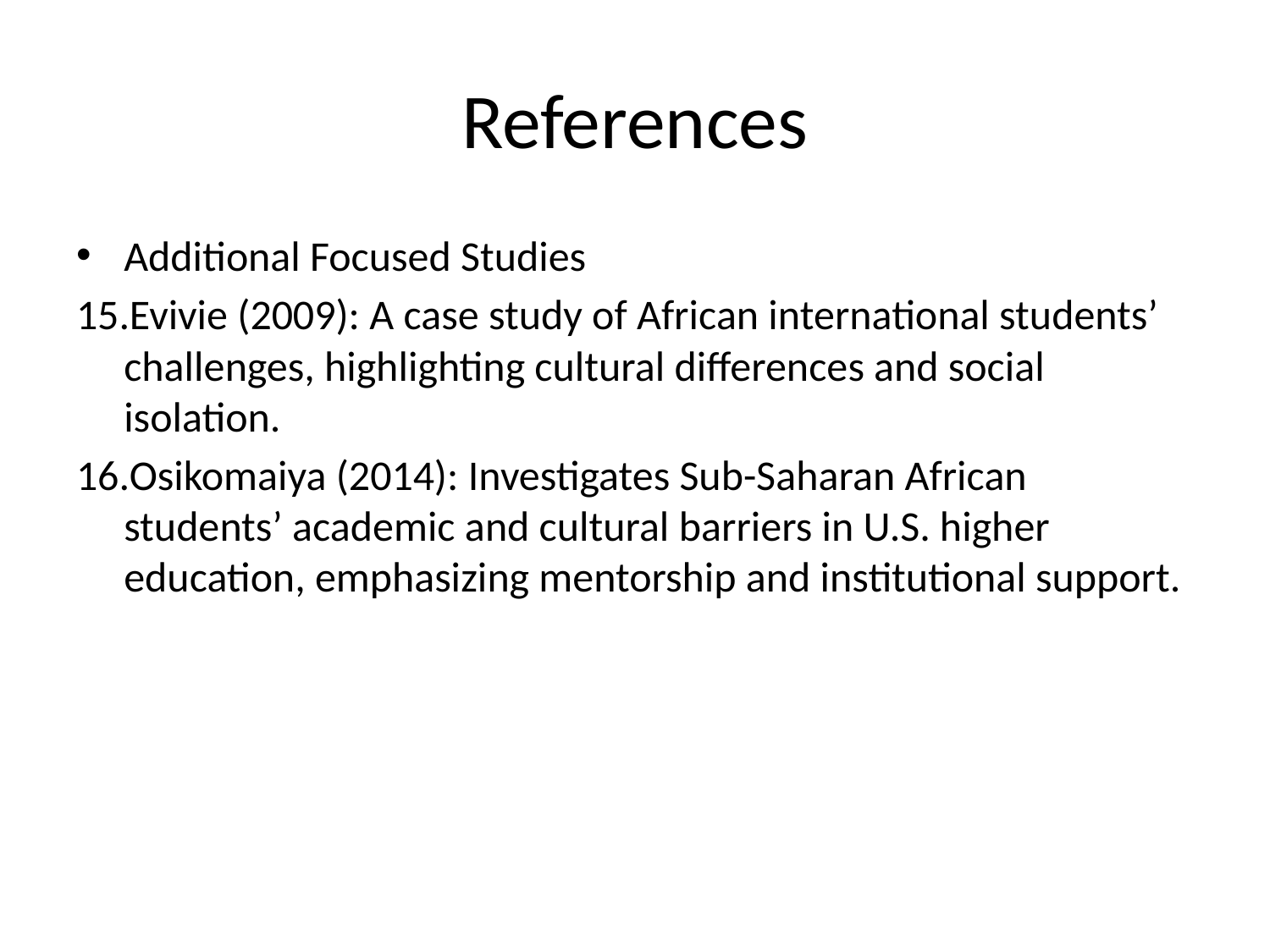

# References
Additional Focused Studies
Evivie (2009): A case study of African international students’ challenges, highlighting cultural differences and social isolation.
Osikomaiya (2014): Investigates Sub-Saharan African students’ academic and cultural barriers in U.S. higher education, emphasizing mentorship and institutional support.